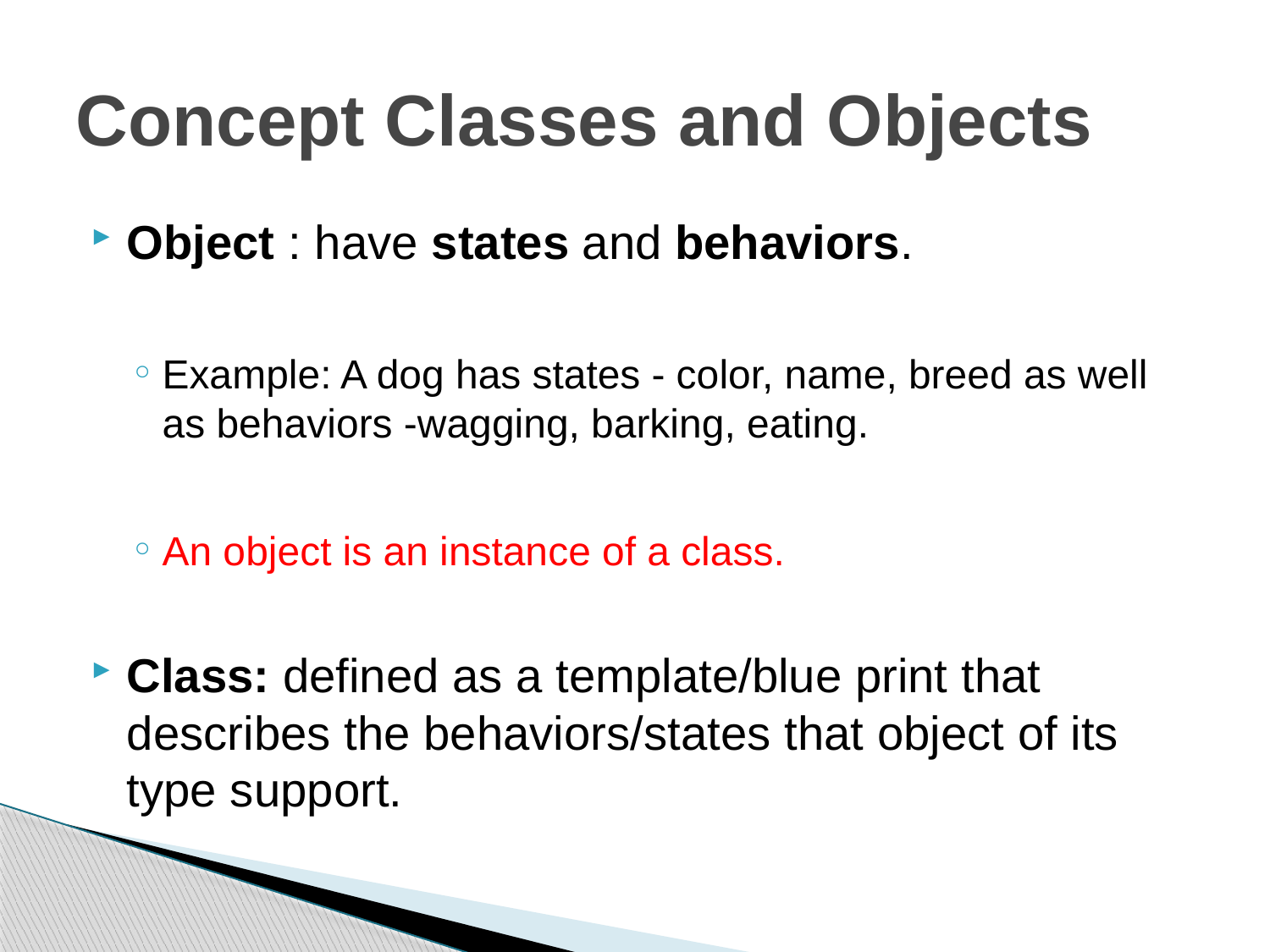

# Concept Classes and Objects
Object : have states and behaviors.

Example: A dog has states - color, name, breed as well as behaviors -wagging, barking, eating.

An object is an instance of a class.

Class: defined as a template/blue print that describes the behaviors/states that object of its type support.